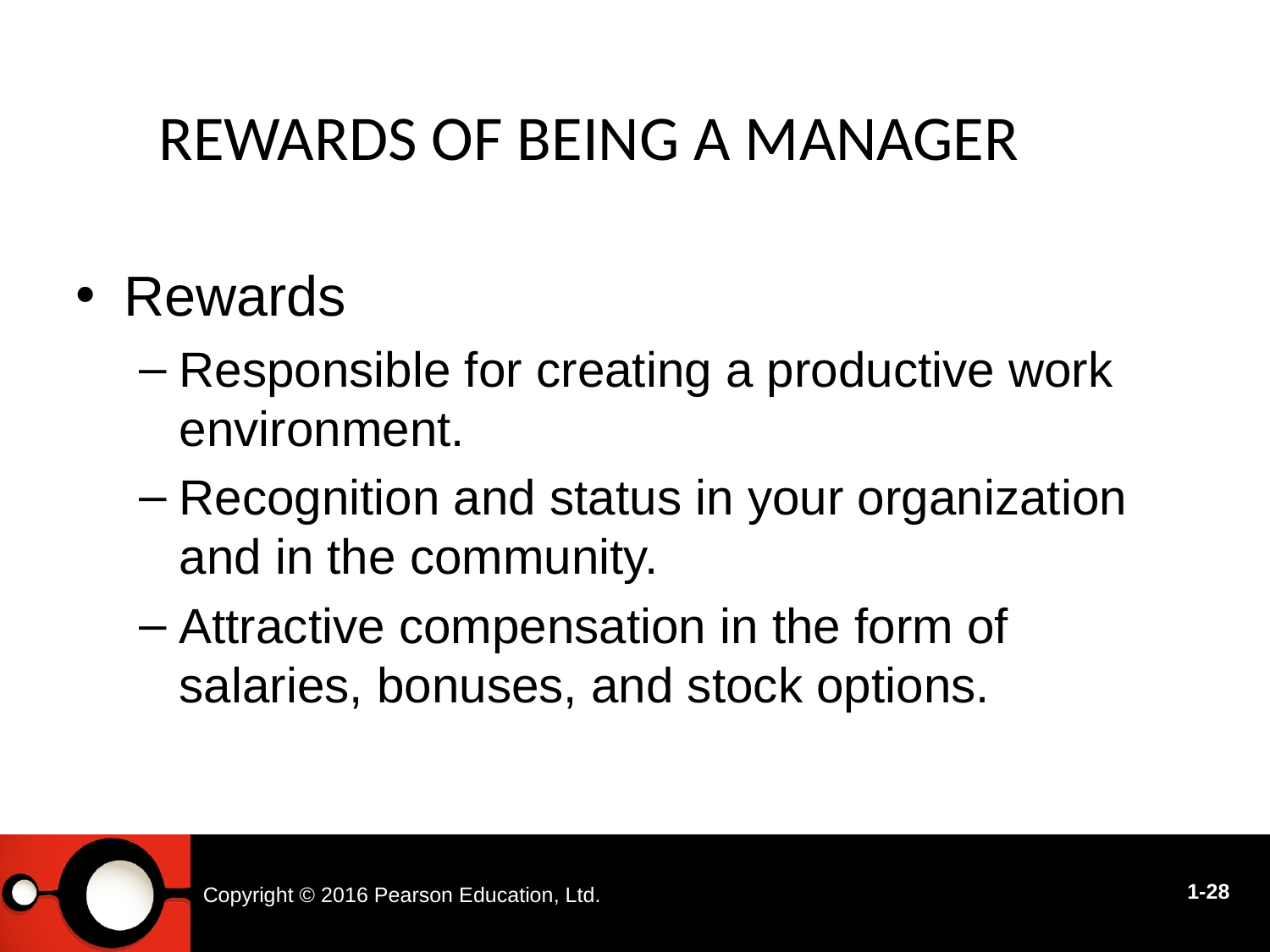

# Rewards of Being a Manager
Rewards
Responsible for creating a productive work environment.
Recognition and status in your organization and in the community.
Attractive compensation in the form of salaries, bonuses, and stock options.
Copyright © 2016 Pearson Education, Ltd.
1-28